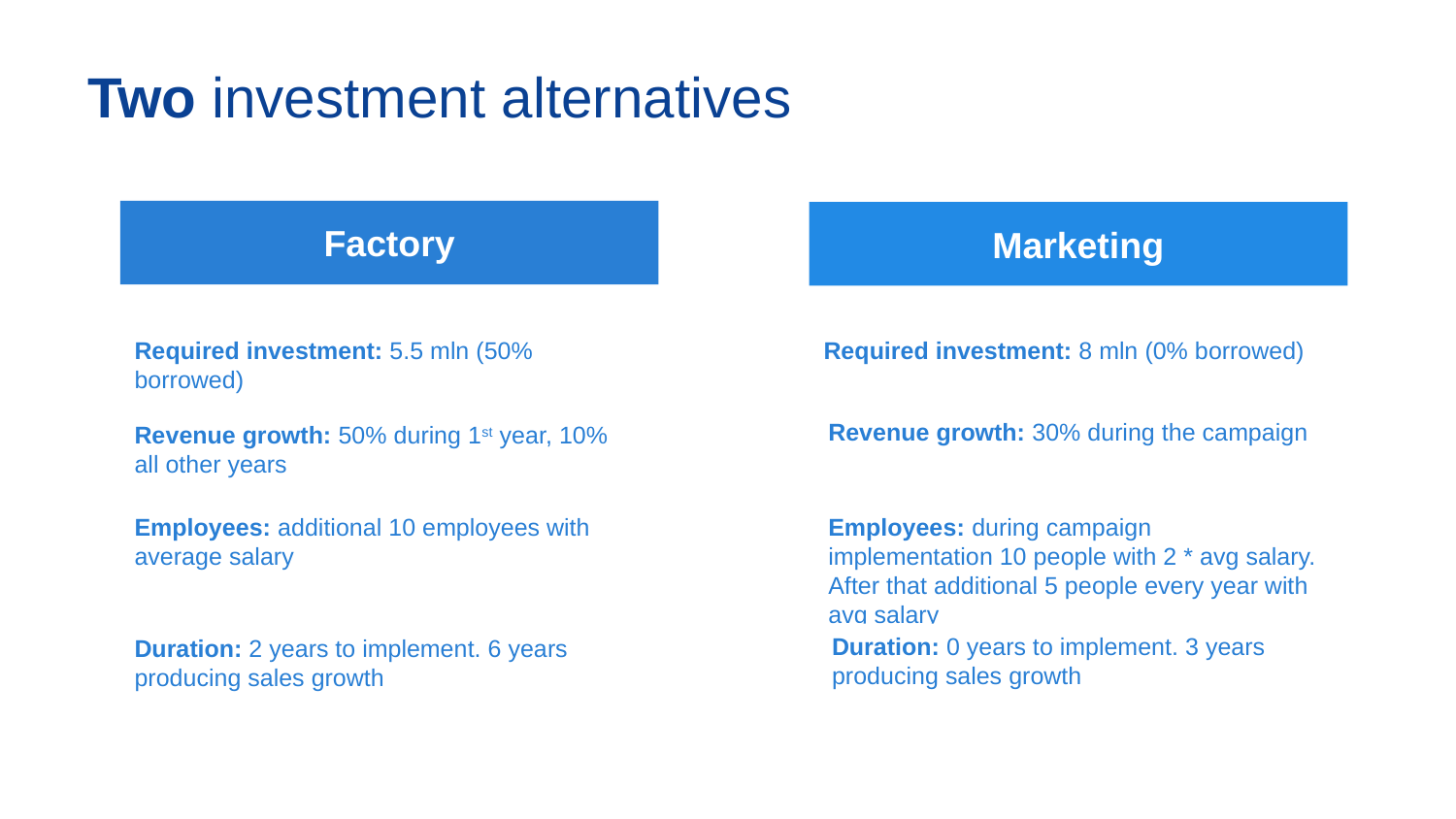

# Two investment alternatives
Factory
Marketing
Required investment: 5.5 mln (50% borrowed)
Required investment: 8 mln (0% borrowed)
Revenue growth: 30% during the campaign
Revenue growth: 50% during 1st year, 10% all other years
Employees: additional 10 employees with average salary
Employees: during campaign implementation 10 people with 2 * avg salary. After that additional 5 people every year with avg salary
Duration: 0 years to implement. 3 years producing sales growth
Duration: 2 years to implement. 6 years producing sales growth